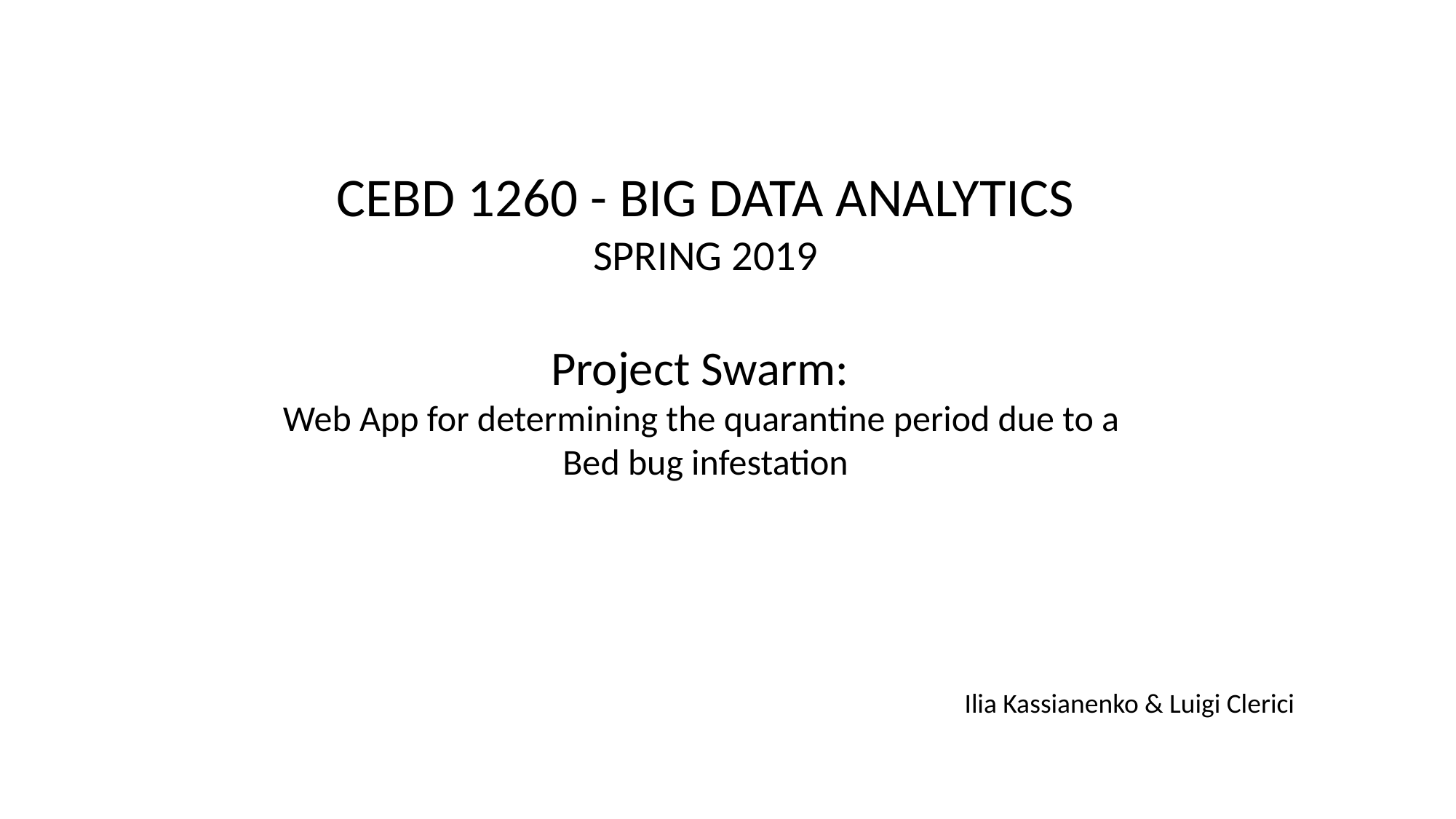

# CEBD 1260 - BIG DATA ANALYTICS SPRING 2019 Project Swarm: Web App for determining the quarantine period due to a Bed bug infestation
Ilia Kassianenko & Luigi Clerici